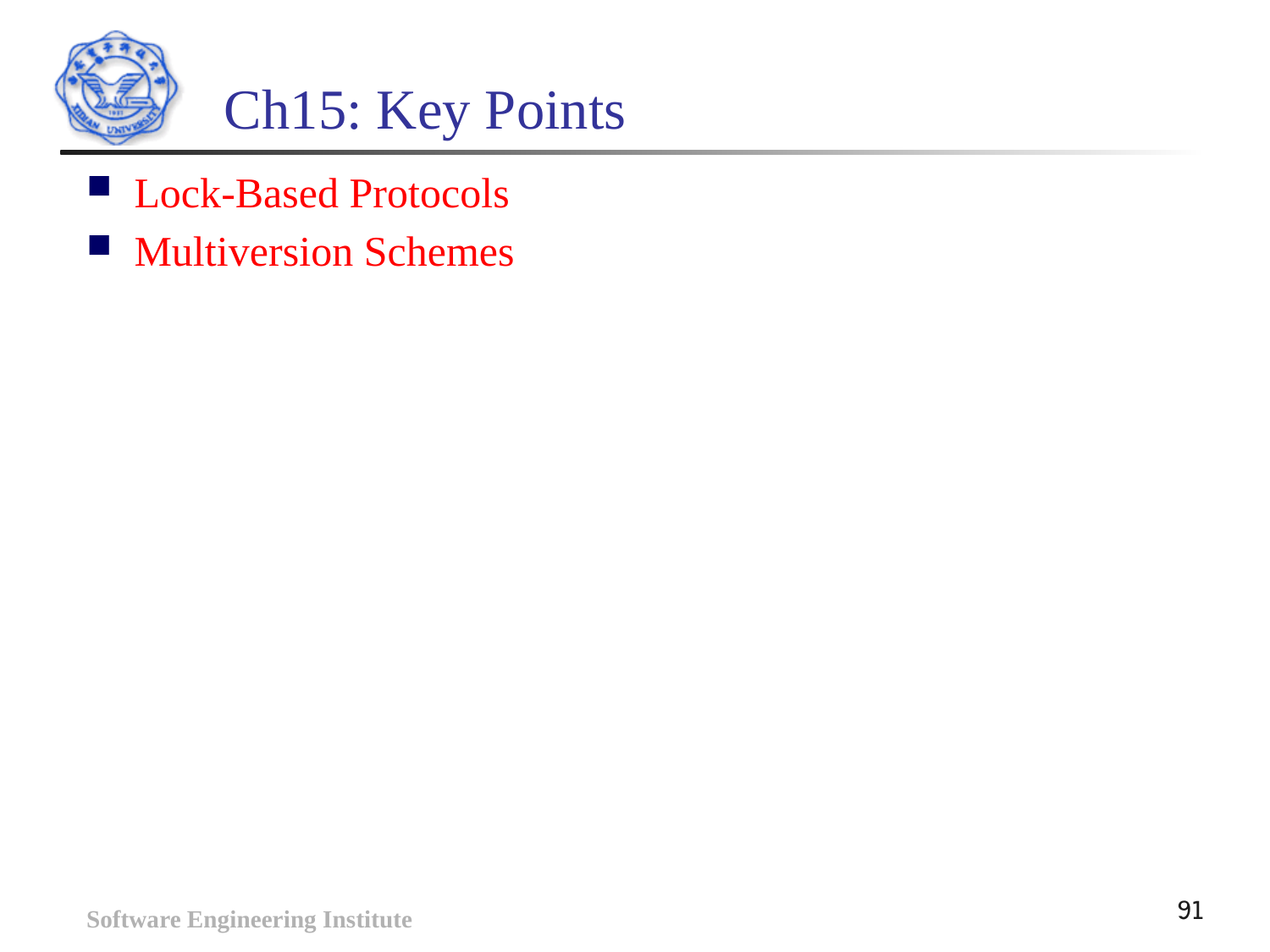

# Ch15: Key Points
Lock-Based Protocols
Multiversion Schemes

Software Engineering Institute
91